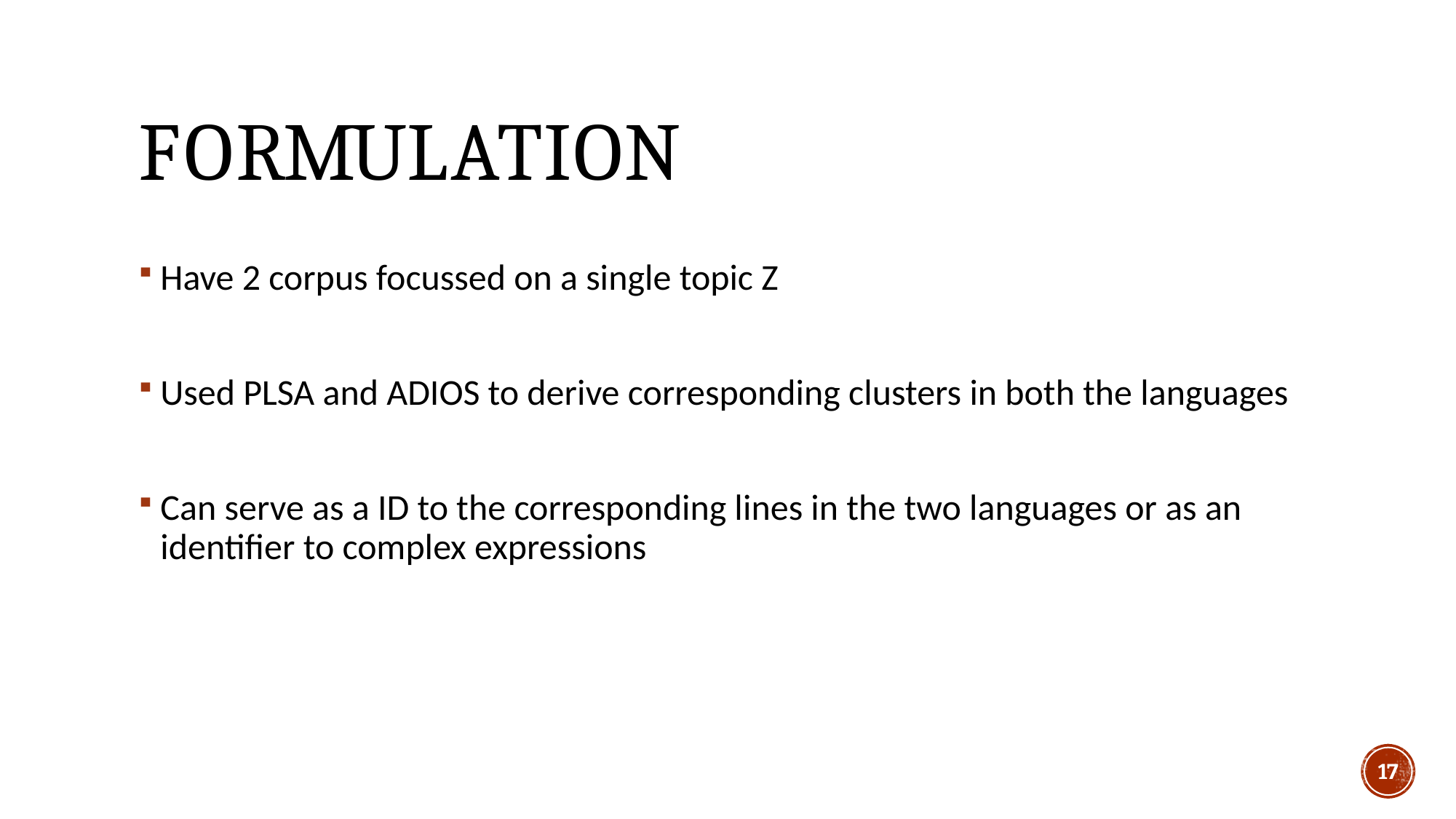

# formulation
Have 2 corpus focussed on a single topic Z

Used PLSA and ADIOS to derive corresponding clusters in both the languages

Can serve as a ID to the corresponding lines in the two languages or as an identifier to complex expressions
17